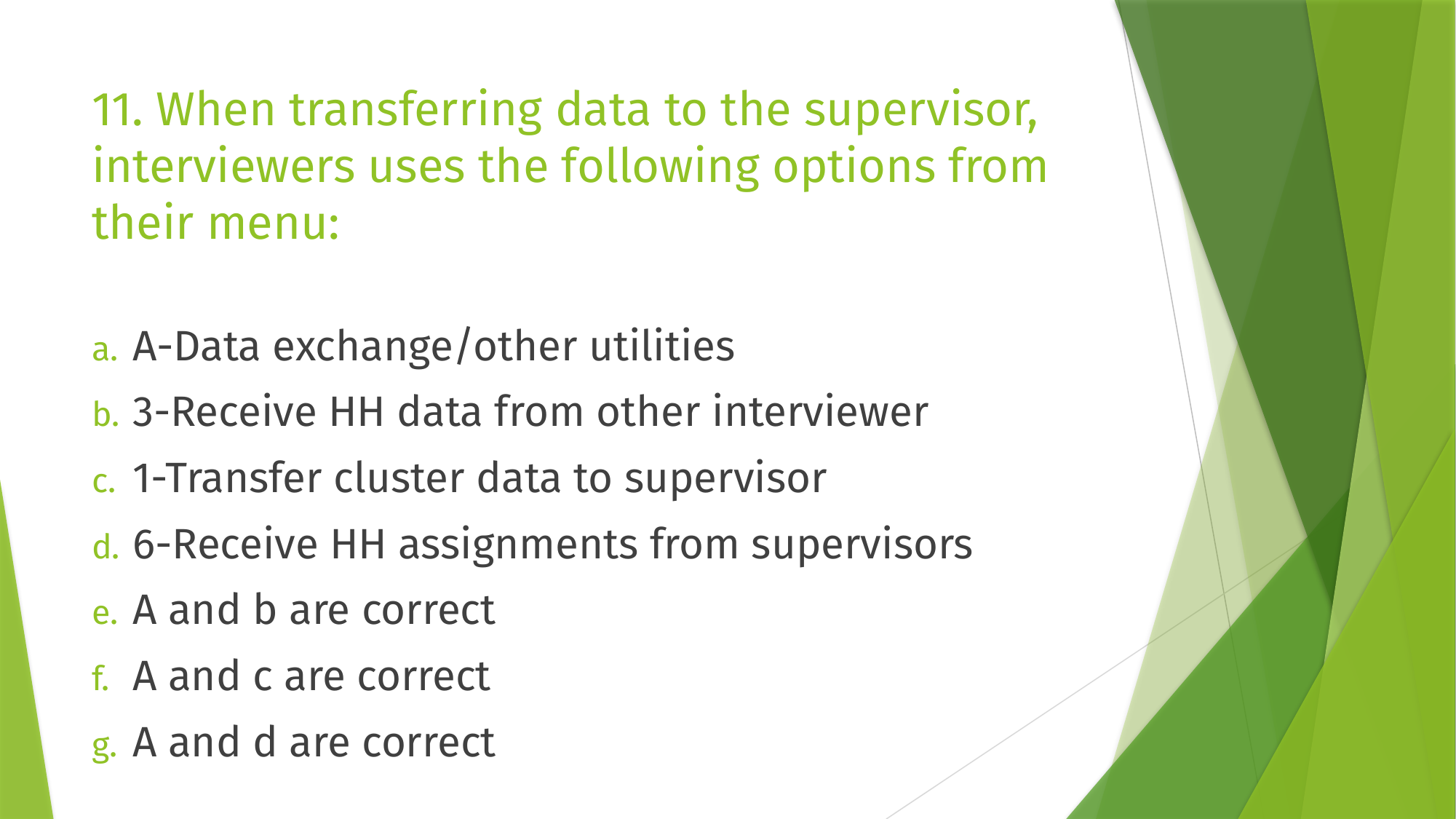

# 11. When transferring data to the supervisor, interviewers uses the following options from their menu:
A-Data exchange/other utilities
3-Receive HH data from other interviewer
1-Transfer cluster data to supervisor
6-Receive HH assignments from supervisors
A and b are correct
A and c are correct
A and d are correct